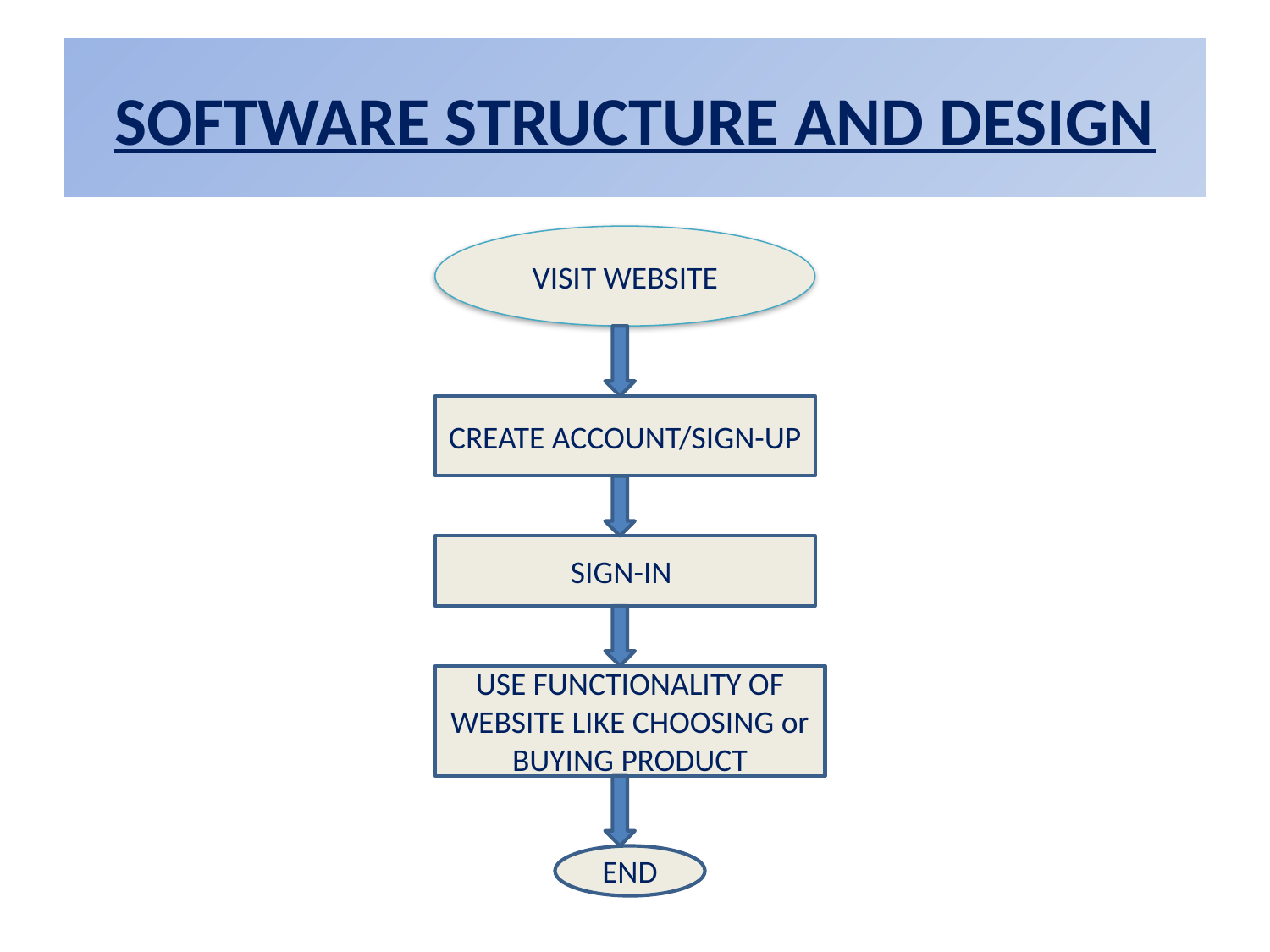

# SOFTWARE STRUCTURE AND DESIGN

VISIT WEBSITE

CREATE ACCOUNT/SIGN-UP

SIGN-IN

USE FUNCTIONALITY OF WEBSITE LIKE CHOOSING or BUYING PRODUCT

END